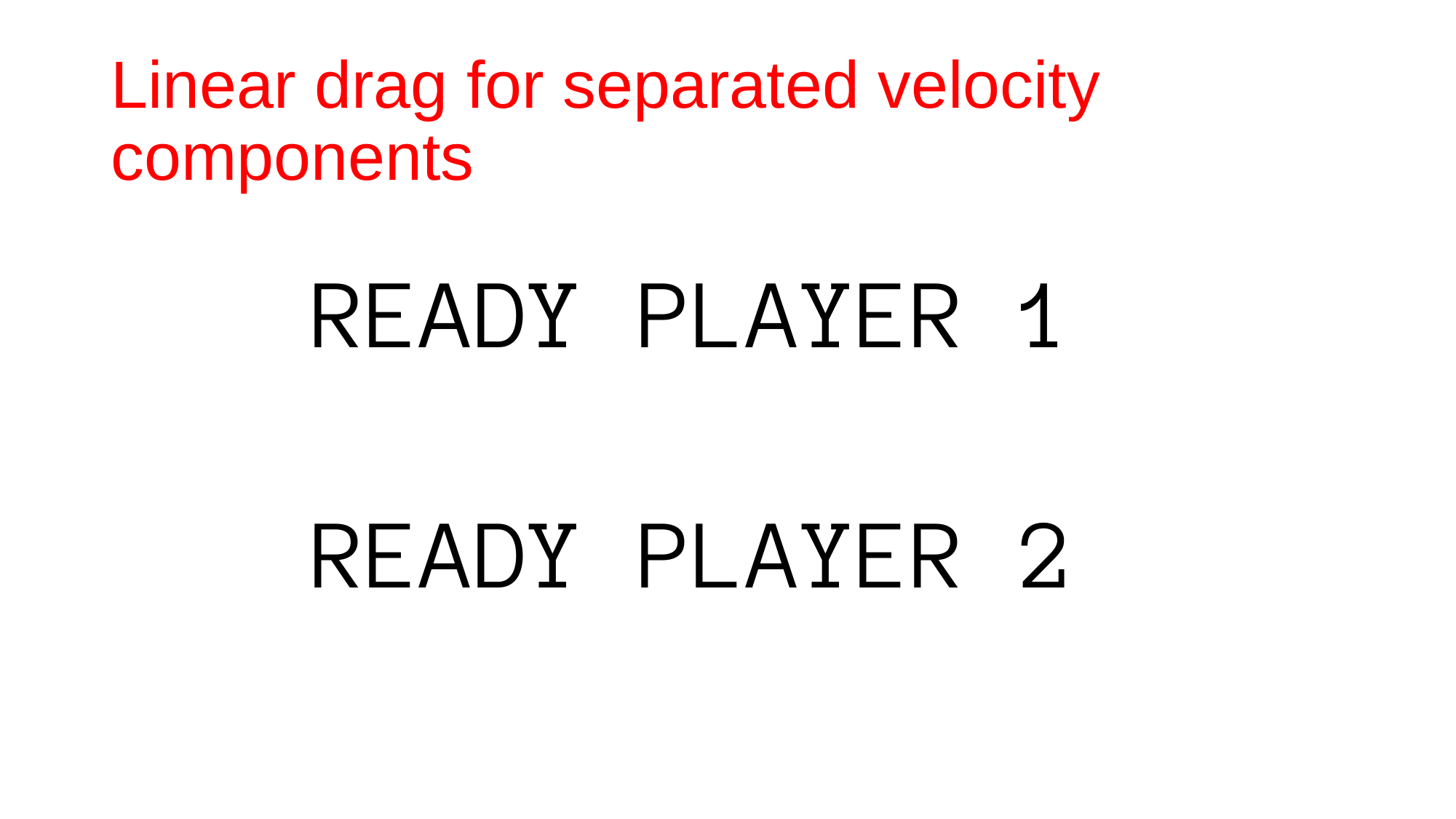

# Linear drag for separated velocity components
READY PLAYER 1

READY PLAYER 2